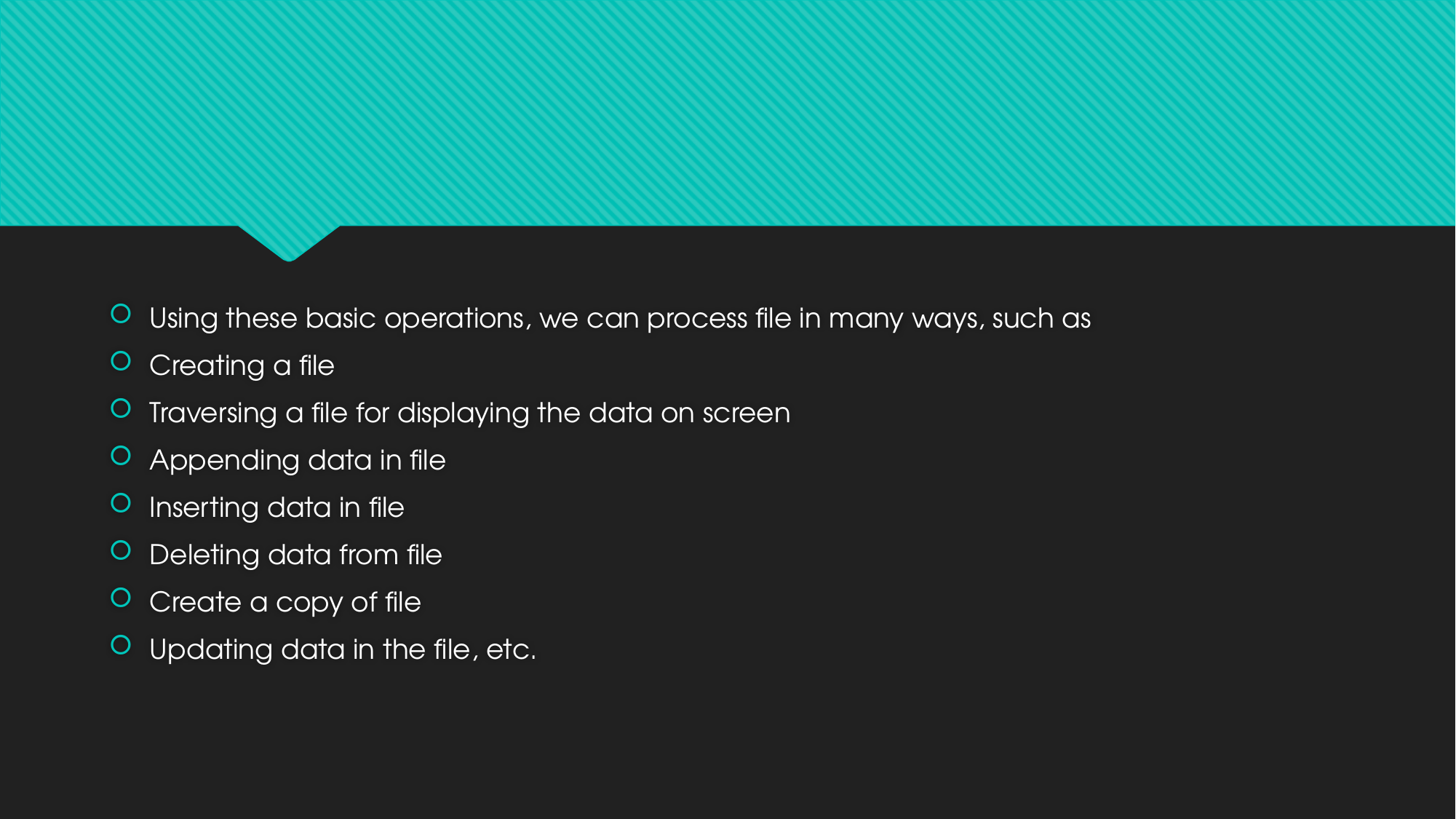

#
Using these basic operations, we can process file in many ways, such as
Creating a file
Traversing a file for displaying the data on screen
Appending data in file
Inserting data in file
Deleting data from file
Create a copy of file
Updating data in the file, etc.